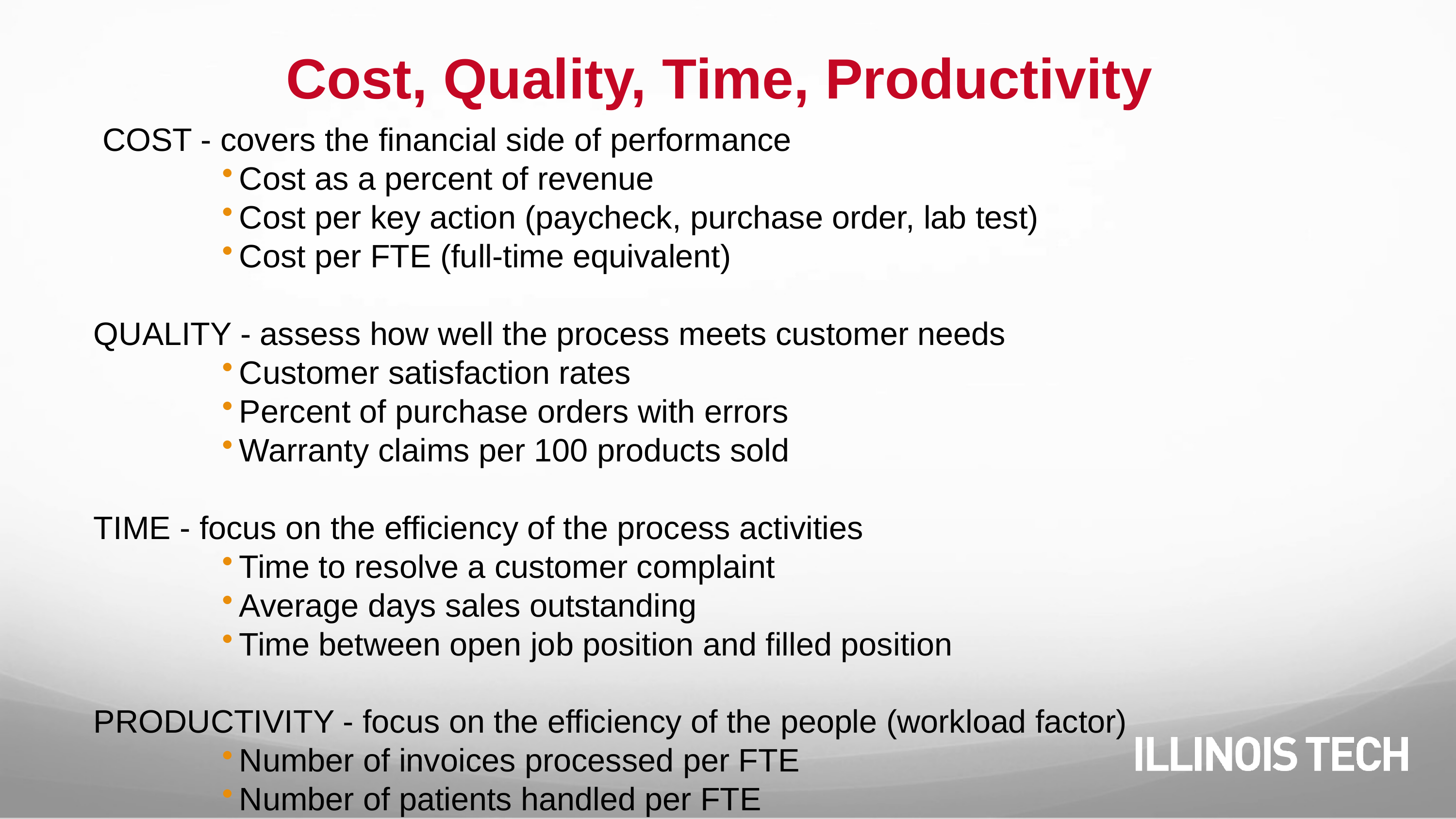

# Cost, Quality, Time, Productivity
 COST - covers the financial side of performance
Cost as a percent of revenue
Cost per key action (paycheck, purchase order, lab test)
Cost per FTE (full-time equivalent)

QUALITY - assess how well the process meets customer needs
Customer satisfaction rates
Percent of purchase orders with errors
Warranty claims per 100 products sold

TIME - focus on the efficiency of the process activities
Time to resolve a customer complaint
Average days sales outstanding
Time between open job position and filled position

PRODUCTIVITY - focus on the efficiency of the people (workload factor)
Number of invoices processed per FTE
Number of patients handled per FTE